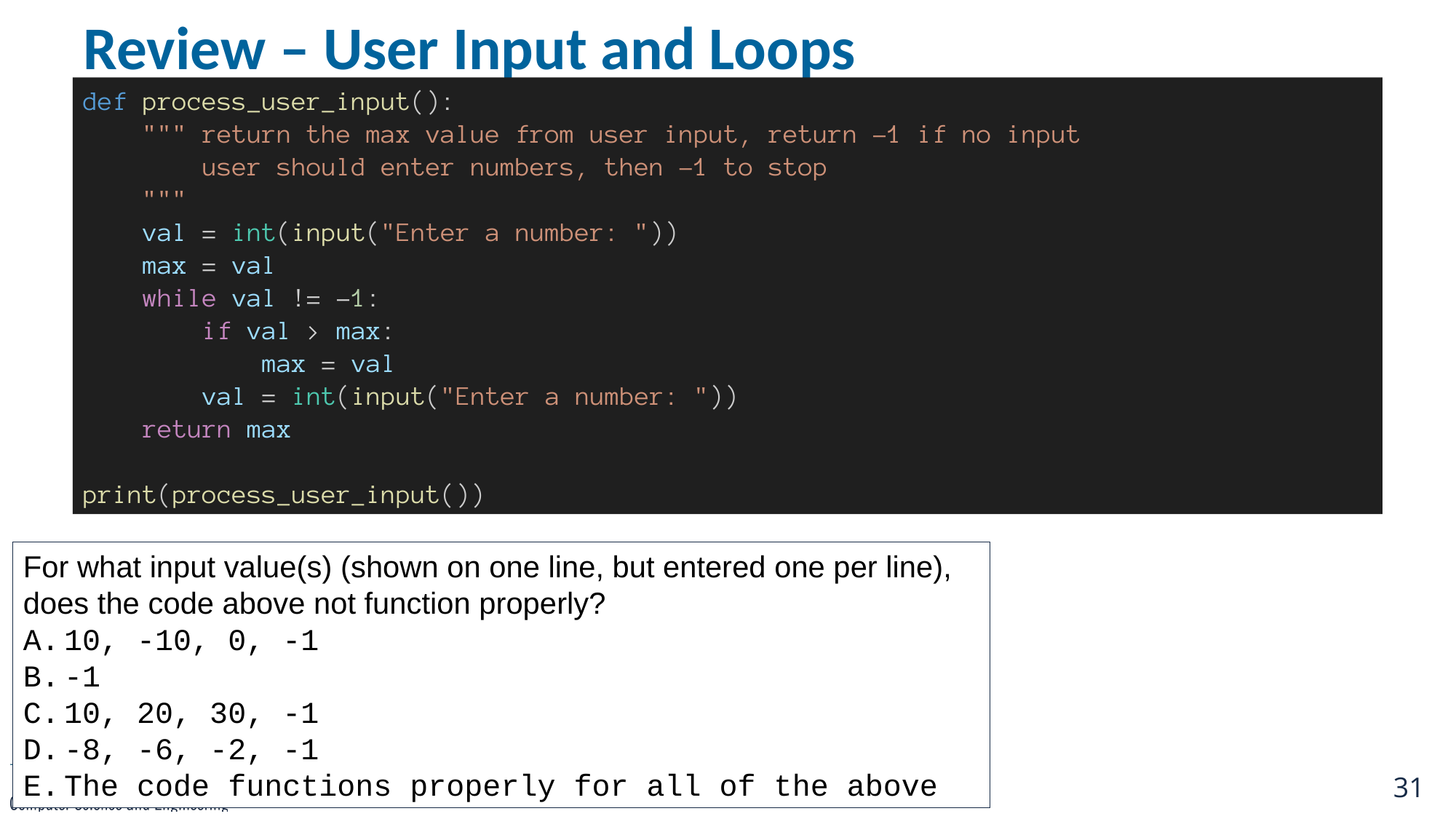

# Review – User Input and Loops
def process_user_input():
    """ return the max value from user input, return -1 if no input
        user should enter numbers, then -1 to stop
    """
    val = int(input("Enter a number: "))
    max = val
    while val != -1:
        if val > max:
            max = val
        val = int(input("Enter a number: "))
    return max
print(process_user_input())
For what input value(s) (shown on one line, but entered one per line), does the code above not function properly?
10, -10, 0, -1
-1
10, 20, 30, -1
-8, -6, -2, -1
The code functions properly for all of the above